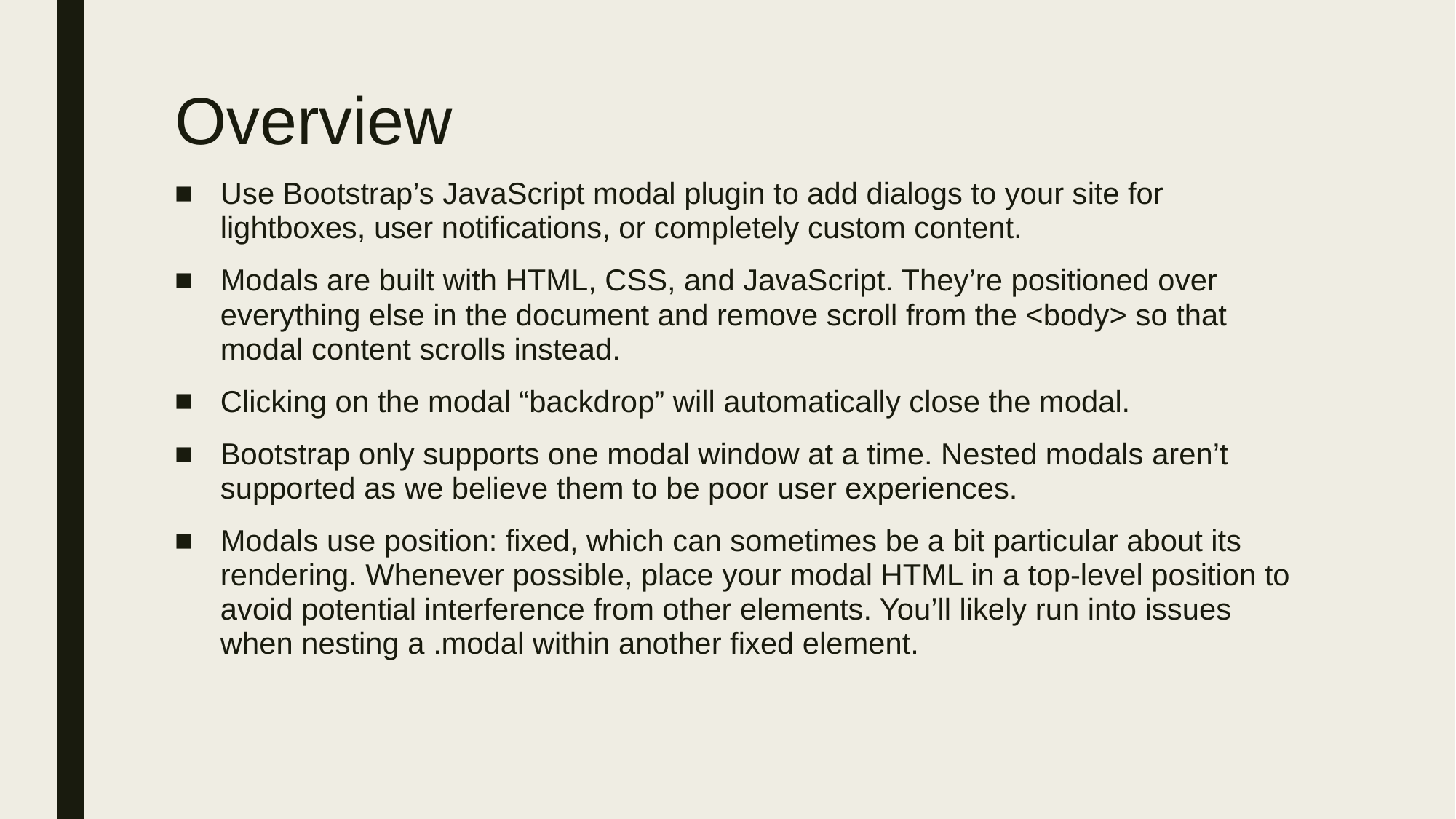

# Overview
Use Bootstrap’s JavaScript modal plugin to add dialogs to your site for lightboxes, user notifications, or completely custom content.
Modals are built with HTML, CSS, and JavaScript. They’re positioned over everything else in the document and remove scroll from the <body> so that modal content scrolls instead.
Clicking on the modal “backdrop” will automatically close the modal.
Bootstrap only supports one modal window at a time. Nested modals aren’t supported as we believe them to be poor user experiences.
Modals use position: fixed, which can sometimes be a bit particular about its rendering. Whenever possible, place your modal HTML in a top-level position to avoid potential interference from other elements. You’ll likely run into issues when nesting a .modal within another fixed element.